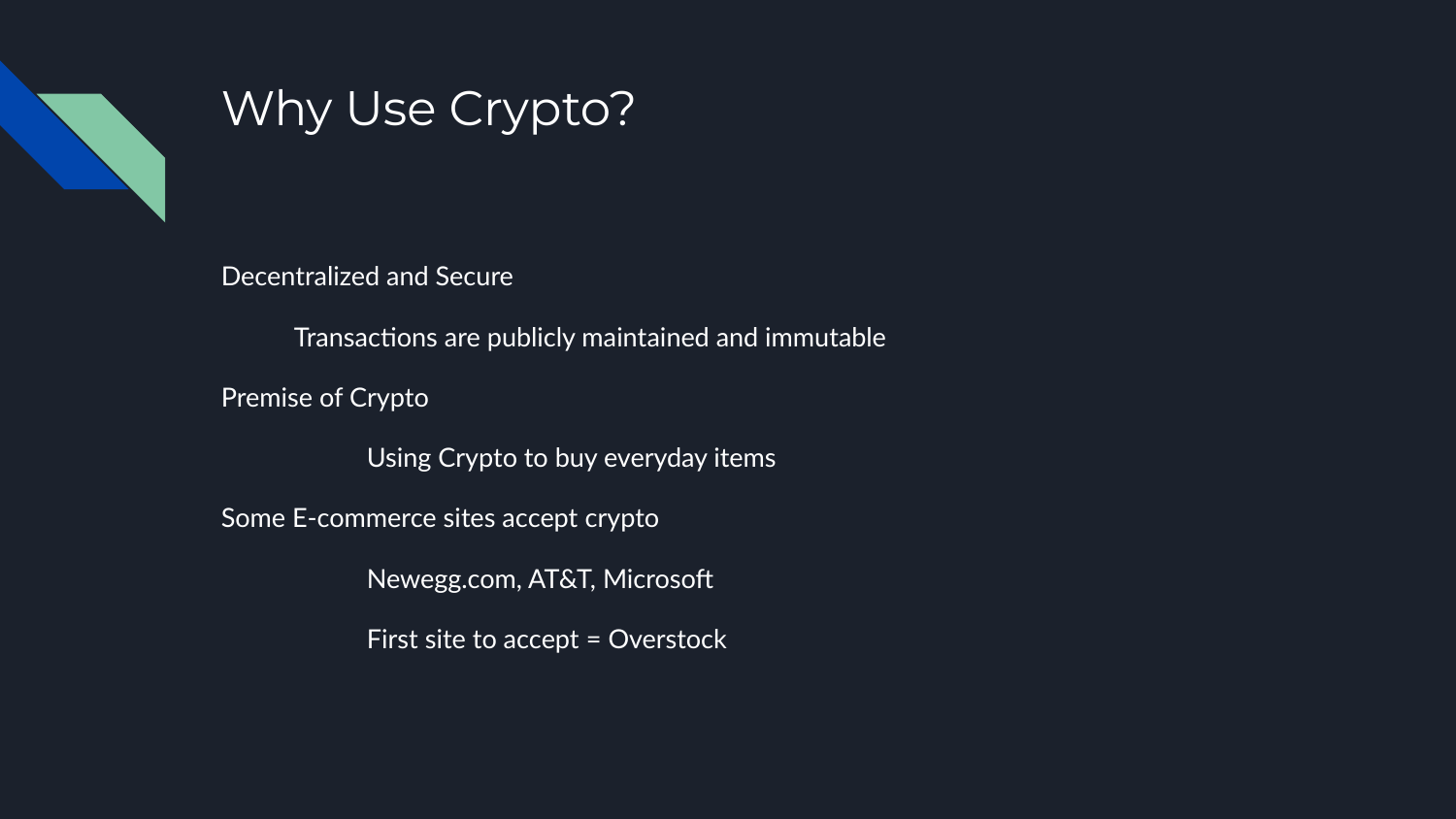

# Why Use Crypto?
Decentralized and Secure
Transactions are publicly maintained and immutable
Premise of Crypto
	Using Crypto to buy everyday items
Some E-commerce sites accept crypto
	Newegg.com, AT&T, Microsoft
	First site to accept = Overstock